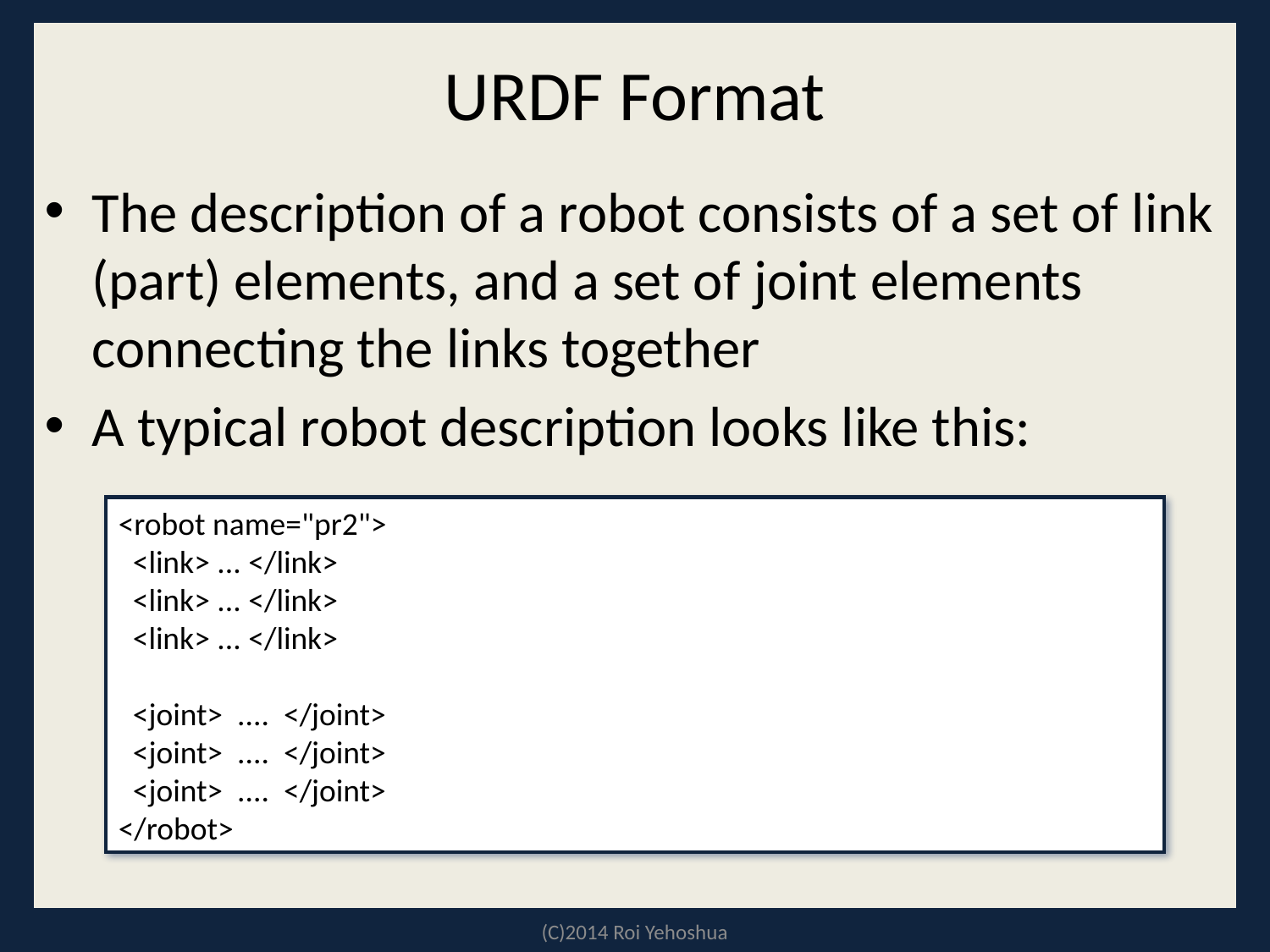

# URDF Format
The description of a robot consists of a set of link (part) elements, and a set of joint elements connecting the links together
A typical robot description looks like this:

<robot name="pr2">
  <link> ... </link>
  <link> ... </link>
  <link> ... </link>

  <joint>  ....  </joint>
  <joint>  ....  </joint>
  <joint>  ....  </joint>
</robot>
(C)2014 Roi Yehoshua